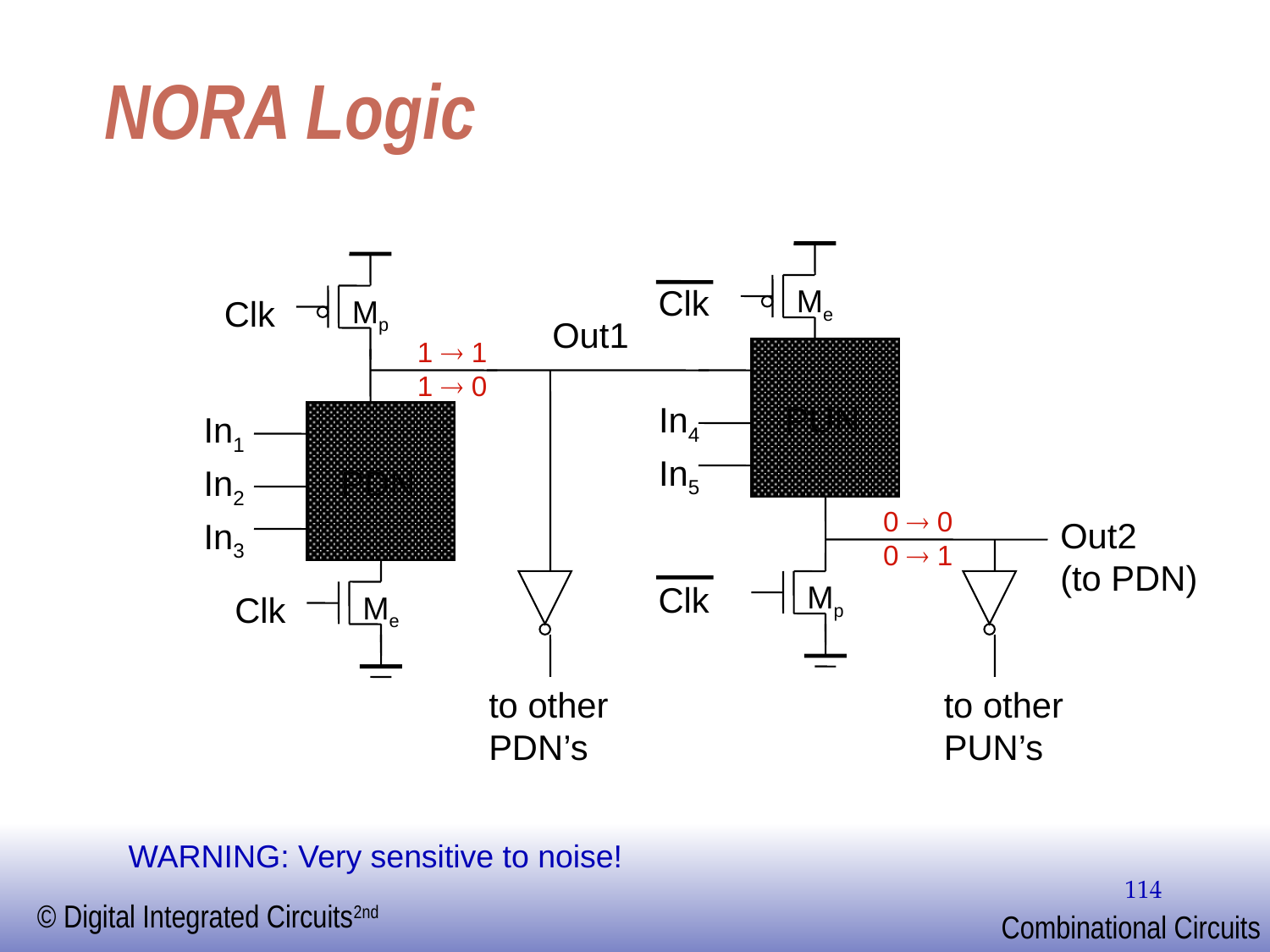

# NORA Logic

Clk
Me

Clk
Mp
Out1
1 → 1
1 → 0

In4
PUN
In1

In5
In2
PDN

0 → 0
0 → 1
In3
Out2
(to PDN)

Clk
Mp

Clk
Me

to other
PDN’s
to other
PUN’s
WARNING: Very sensitive to noise!
114